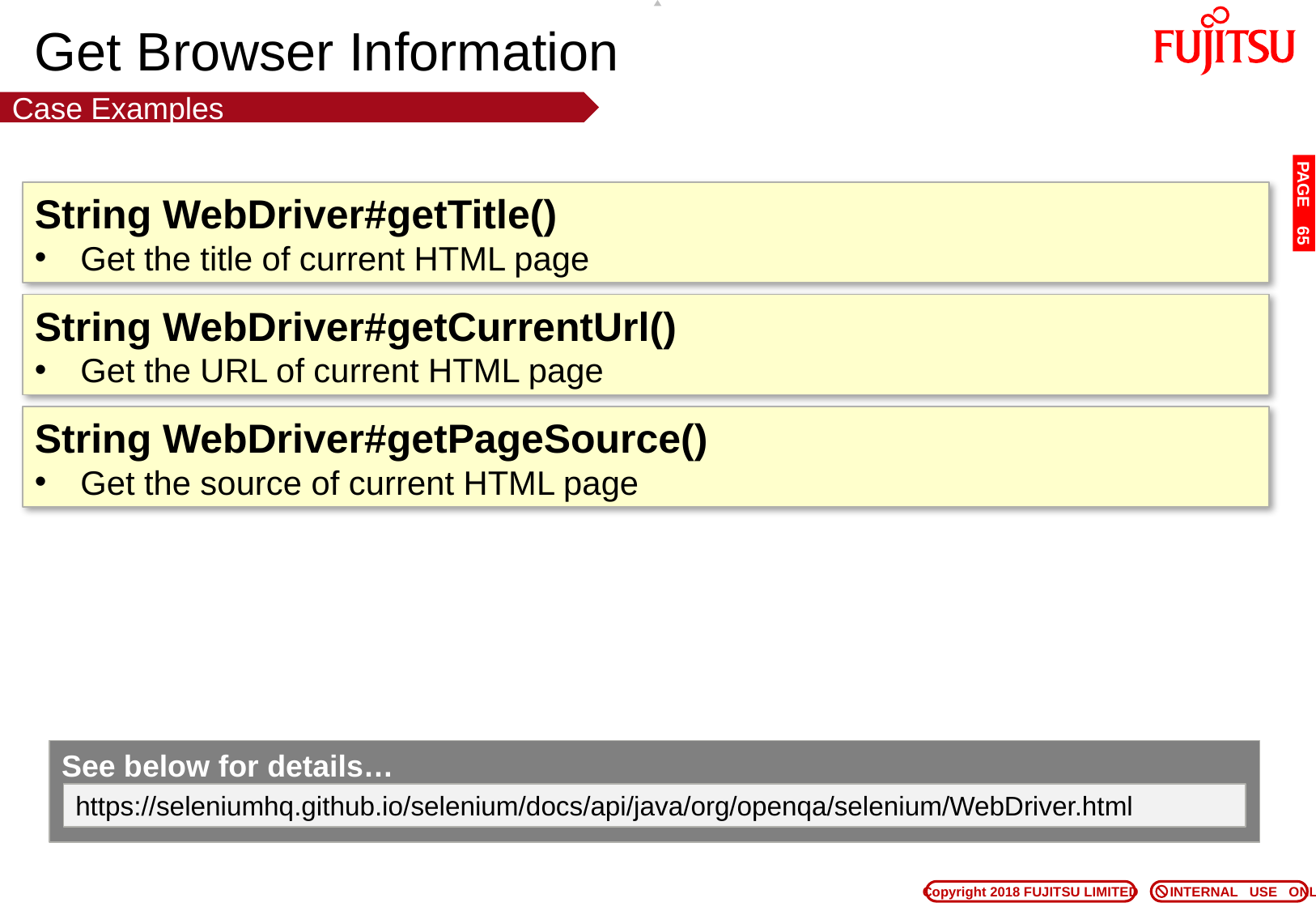

# Get Browser Information
Case Examples
String WebDriver#getTitle()
Get the title of current HTML page
PAGE    65
String WebDriver#getCurrentUrl()
Get the URL of current HTML page
String WebDriver#getPageSource()
Get the source of current HTML page
See below for details…
https://seleniumhq.github.io/selenium/docs/api/java/org/openqa/selenium/WebDriver.html